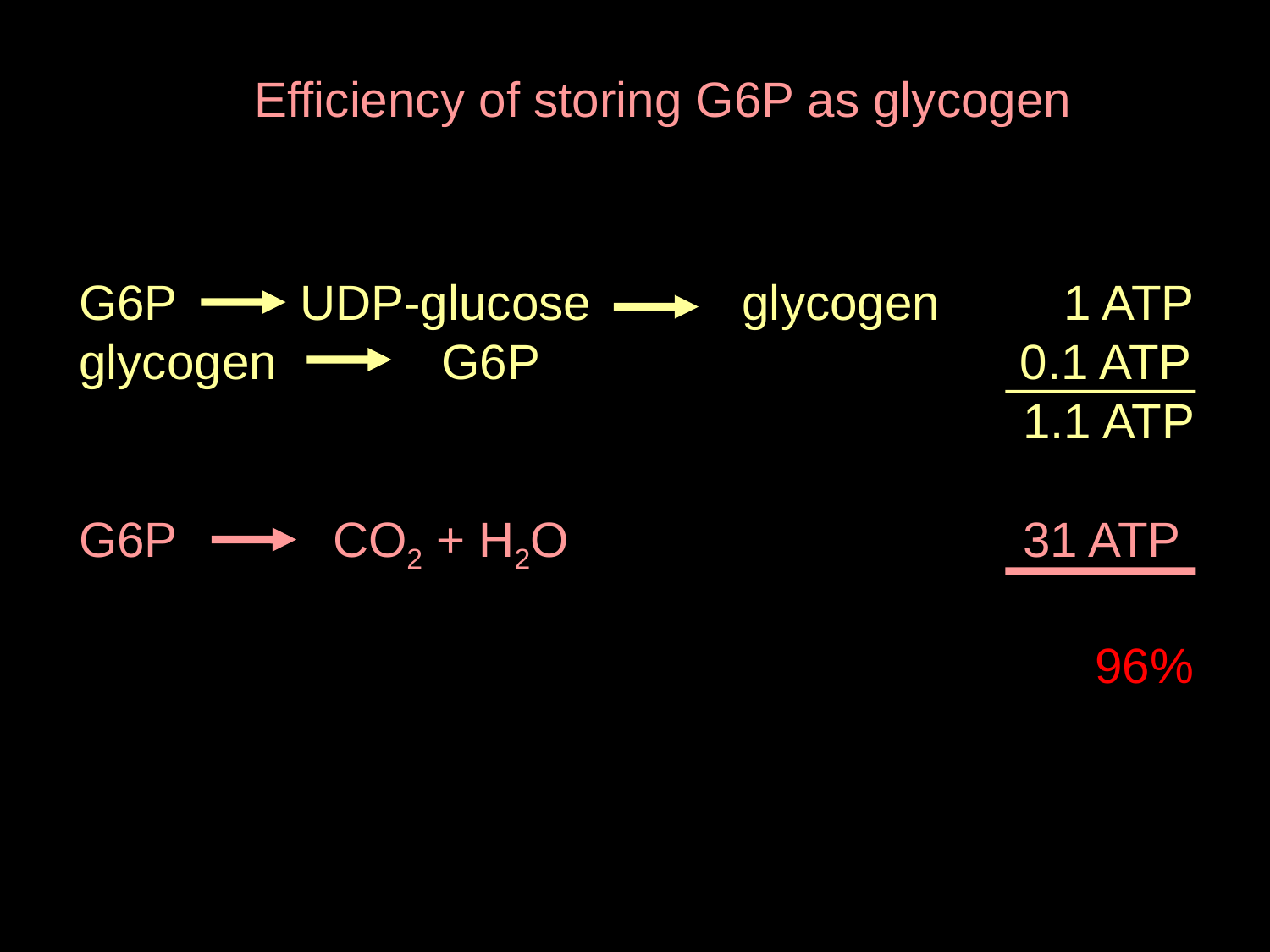

Efficiency of storing G6P as glycogen
G6P         UDP-glucose           glycogen         1 ATP
glycogen            G6P                                   0.1 ATP
							    1.1 ATP

G6P		CO2 + H2O				    31 ATP

								96%